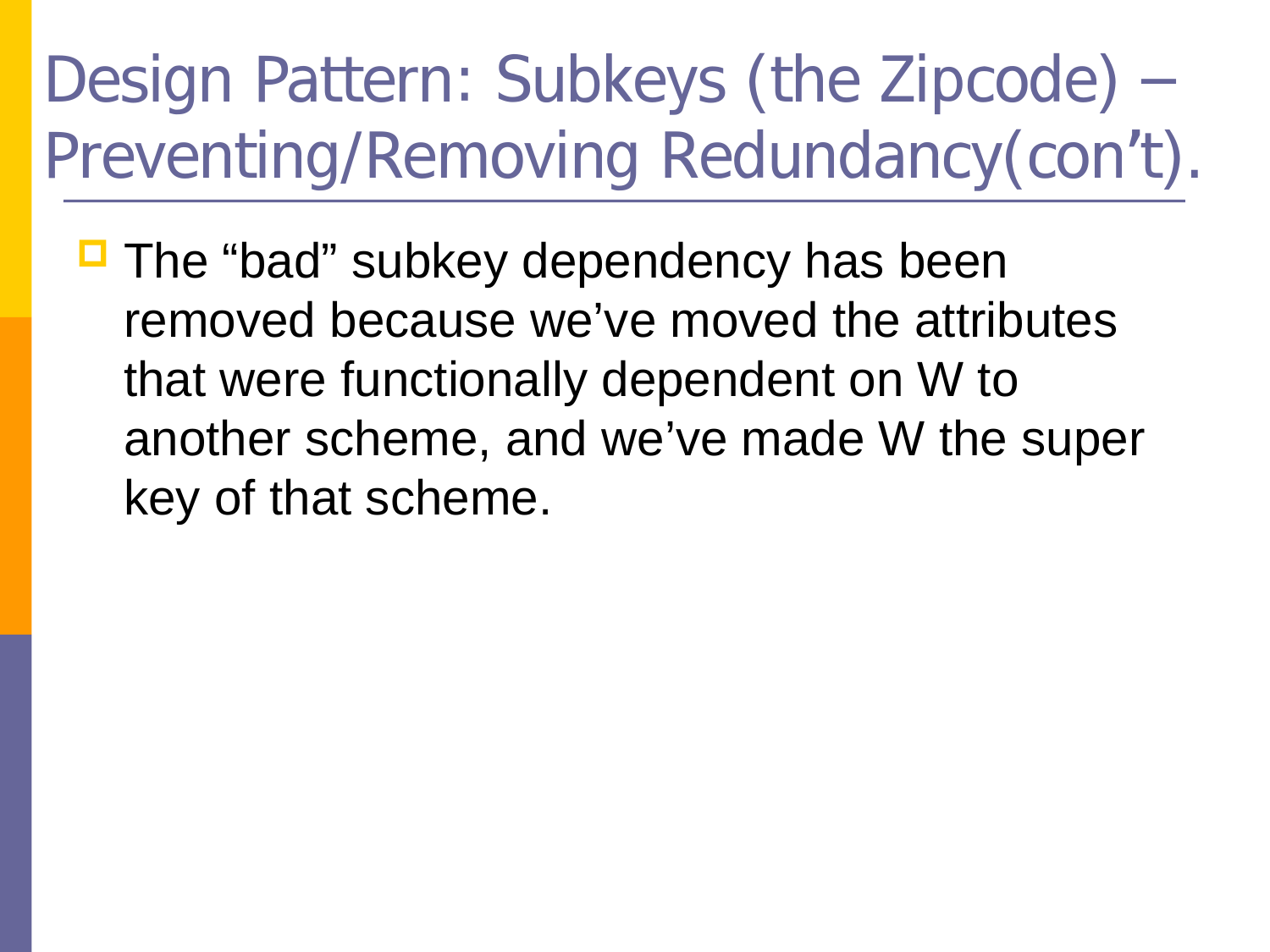

# Design Pattern: Subkeys (the Zipcode) – Preventing/Removing Redundancy(con’t).
The “bad” subkey dependency has been removed because we’ve moved the attributes that were functionally dependent on W to another scheme, and we’ve made W the super key of that scheme.